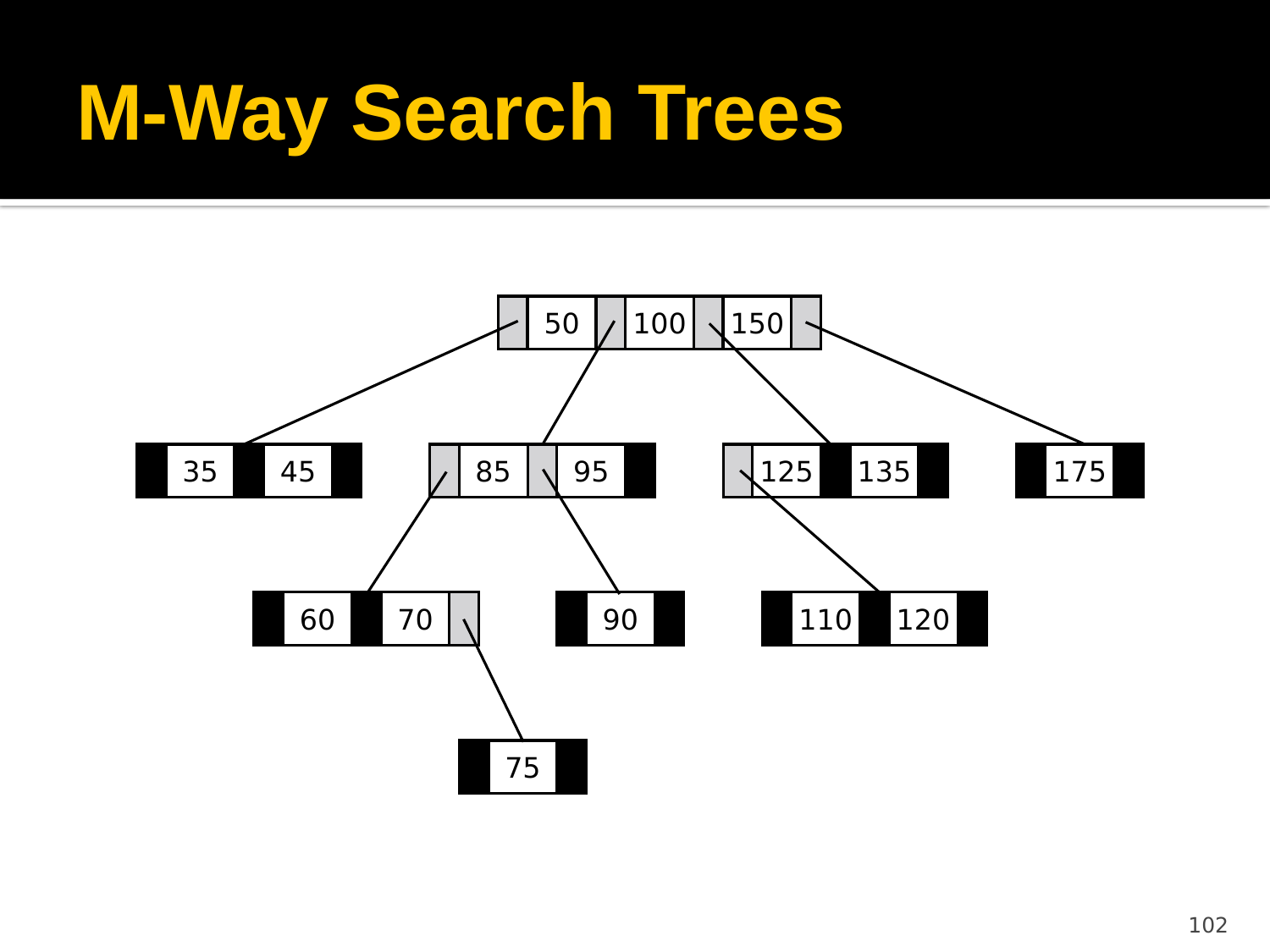

# M-Way Search Trees

50

100

150

35

45

85

95

125

135

175

60

70

90

110

120

75

102